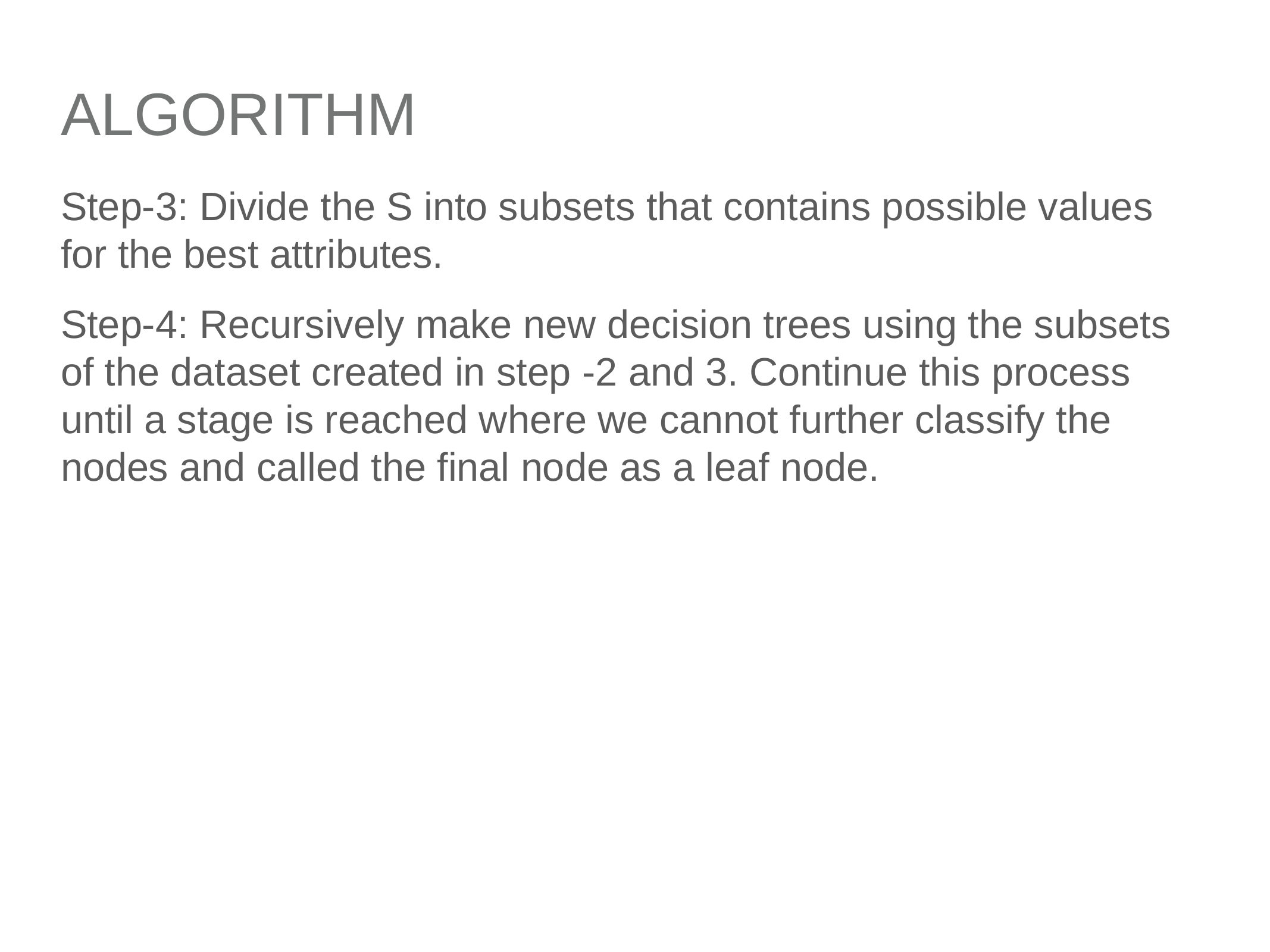

# Algorithm

Step-3: Divide the S into subsets that contains possible values for the best attributes.
Step-4: Recursively make new decision trees using the subsets of the dataset created in step -2 and 3. Continue this process until a stage is reached where we cannot further classify the nodes and called the final node as a leaf node.